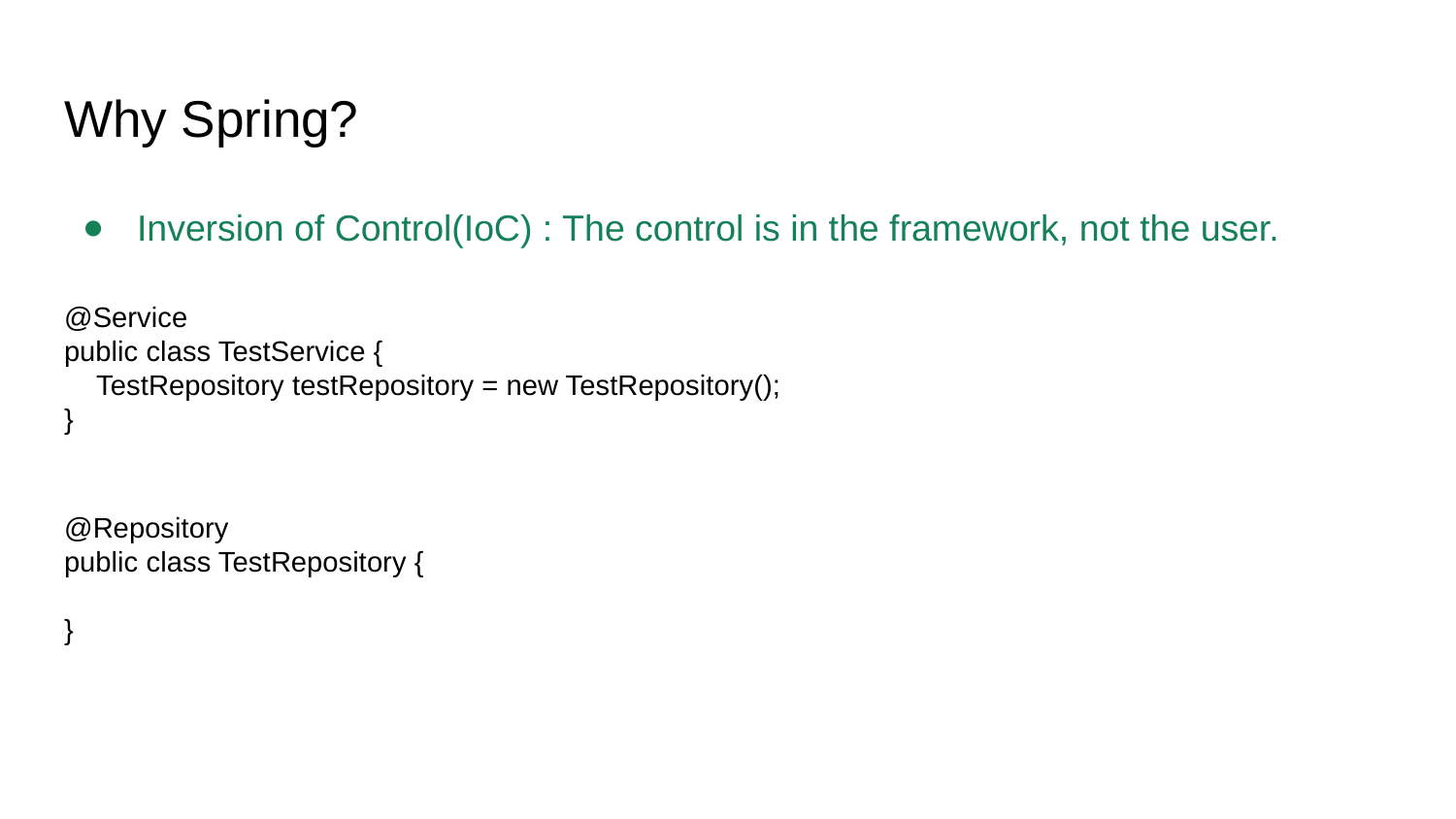

# Why Spring?
Inversion of Control(IoC) : The control is in the framework, not the user.
@Service
public class TestService {
    TestRepository testRepository = new TestRepository();
}
@Repository
public class TestRepository {

}